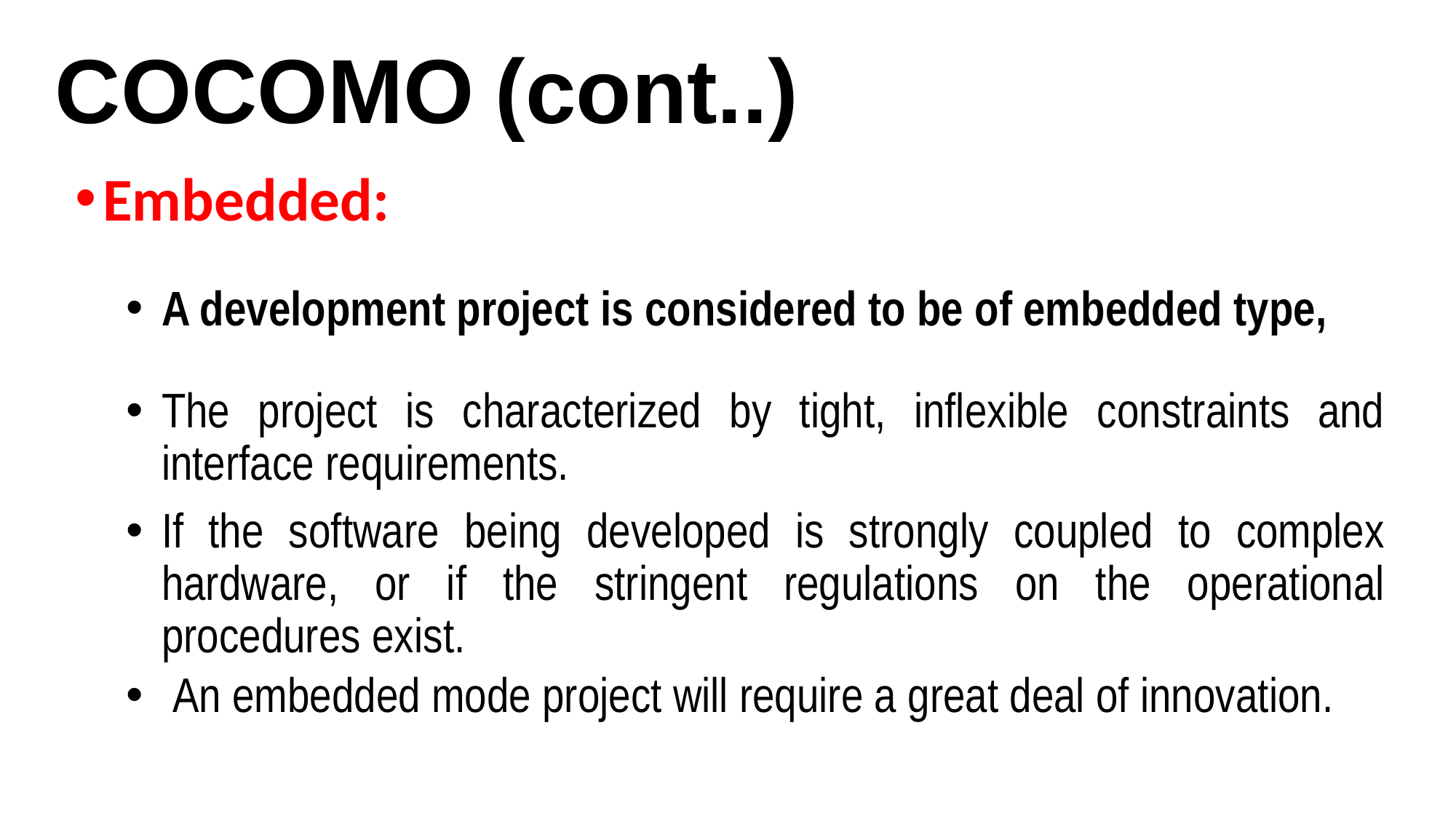

# COCOMO (cont..)
Embedded:

A development project is considered to be of embedded type,

The project is characterized by tight, inflexible constraints and interface requirements.
If the software being developed is strongly coupled to complex hardware, or if the stringent regulations on the operational procedures exist.
 An embedded mode project will require a great deal of innovation.